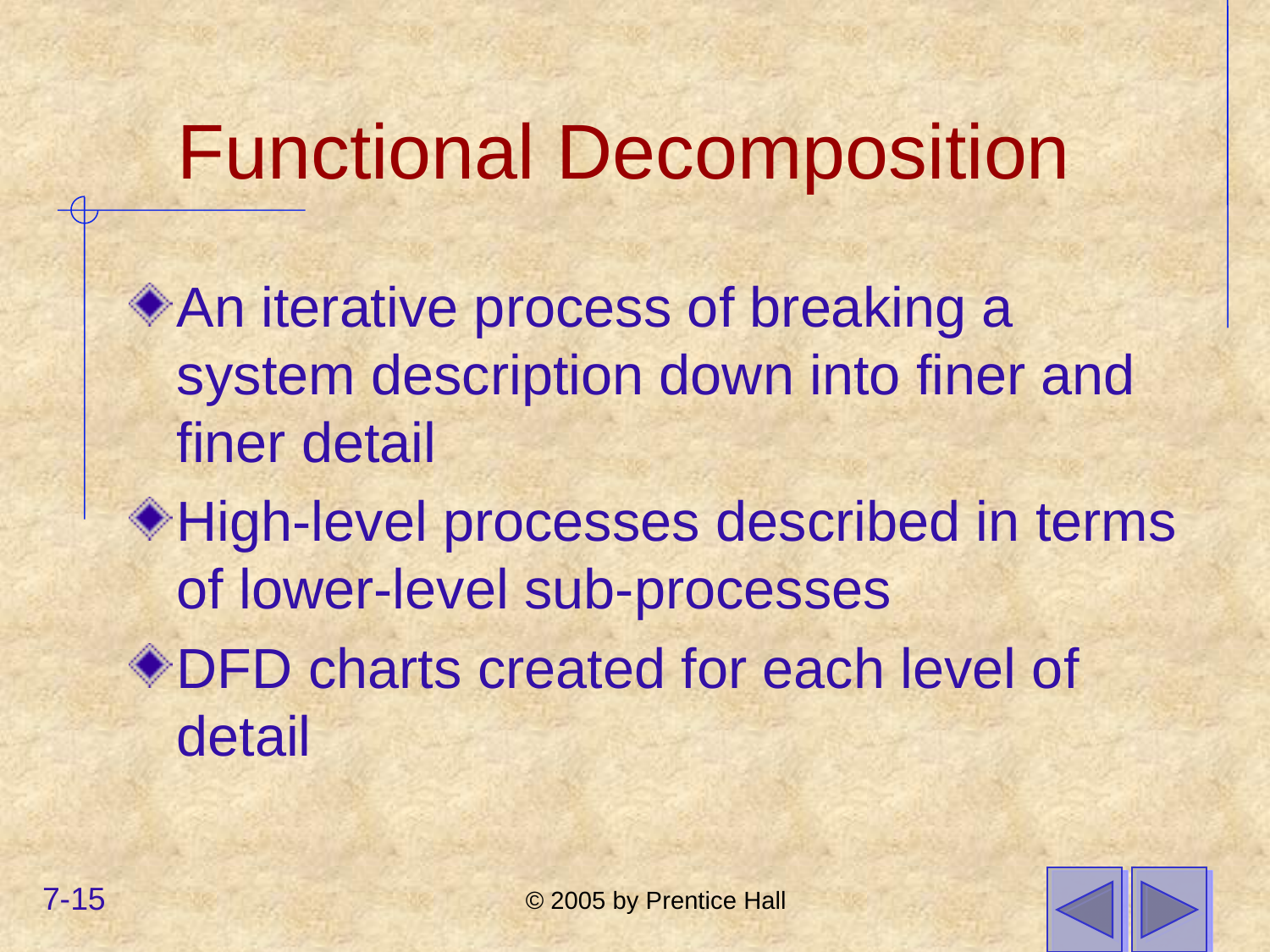

# Functional Decomposition
An iterative process of breaking a system description down into finer and finer detail
High-level processes described in terms of lower-level sub-processes
DFD charts created for each level of detail